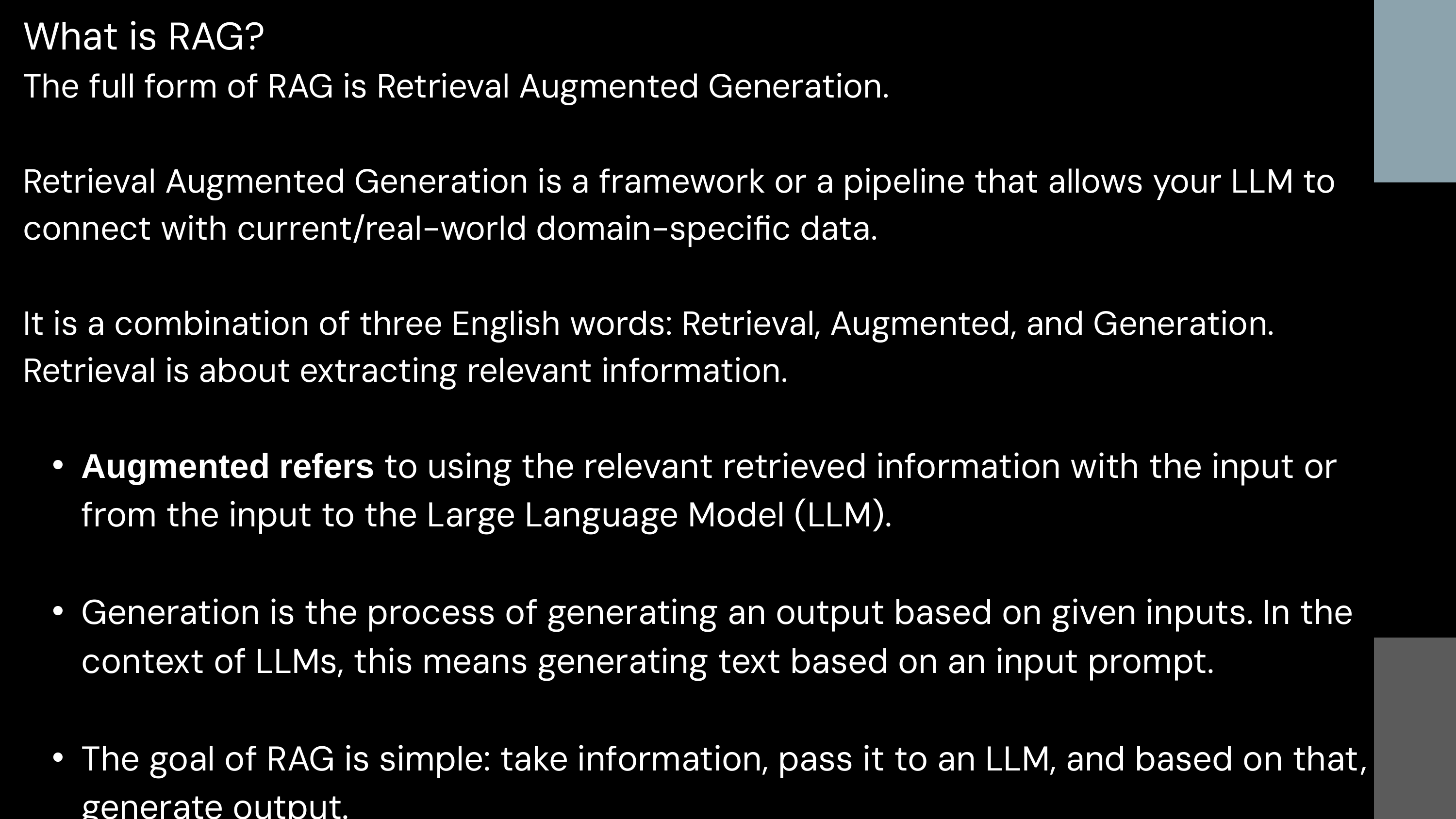

What is RAG?
The full form of RAG is Retrieval Augmented Generation.

Retrieval Augmented Generation is a framework or a pipeline that allows your LLM to connect with current/real-world domain-specific data.

It is a combination of three English words: Retrieval, Augmented, and Generation.
Retrieval is about extracting relevant information.

Augmented refers to using the relevant retrieved information with the input or from the input to the Large Language Model (LLM).

Generation is the process of generating an output based on given inputs. In the context of LLMs, this means generating text based on an input prompt.

The goal of RAG is simple: take information, pass it to an LLM, and based on that, generate output.